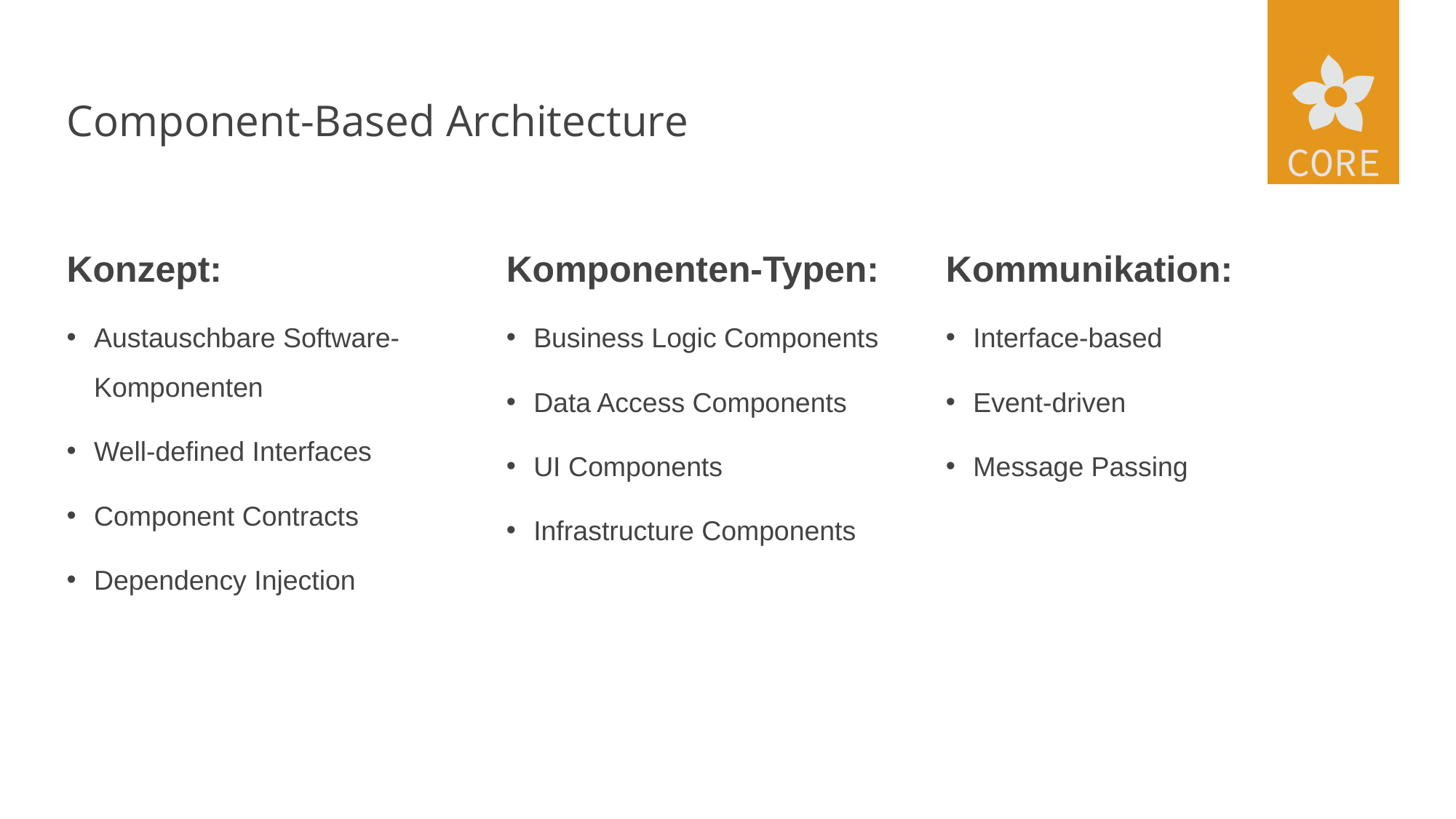

# Component-Based Architecture
Konzept:
Austauschbare Software-Komponenten
Well-defined Interfaces
Component Contracts
Dependency Injection

Komponenten-Typen:
Business Logic Components
Data Access Components
UI Components
Infrastructure Components

Kommunikation:
Interface-based
Event-driven
Message Passing